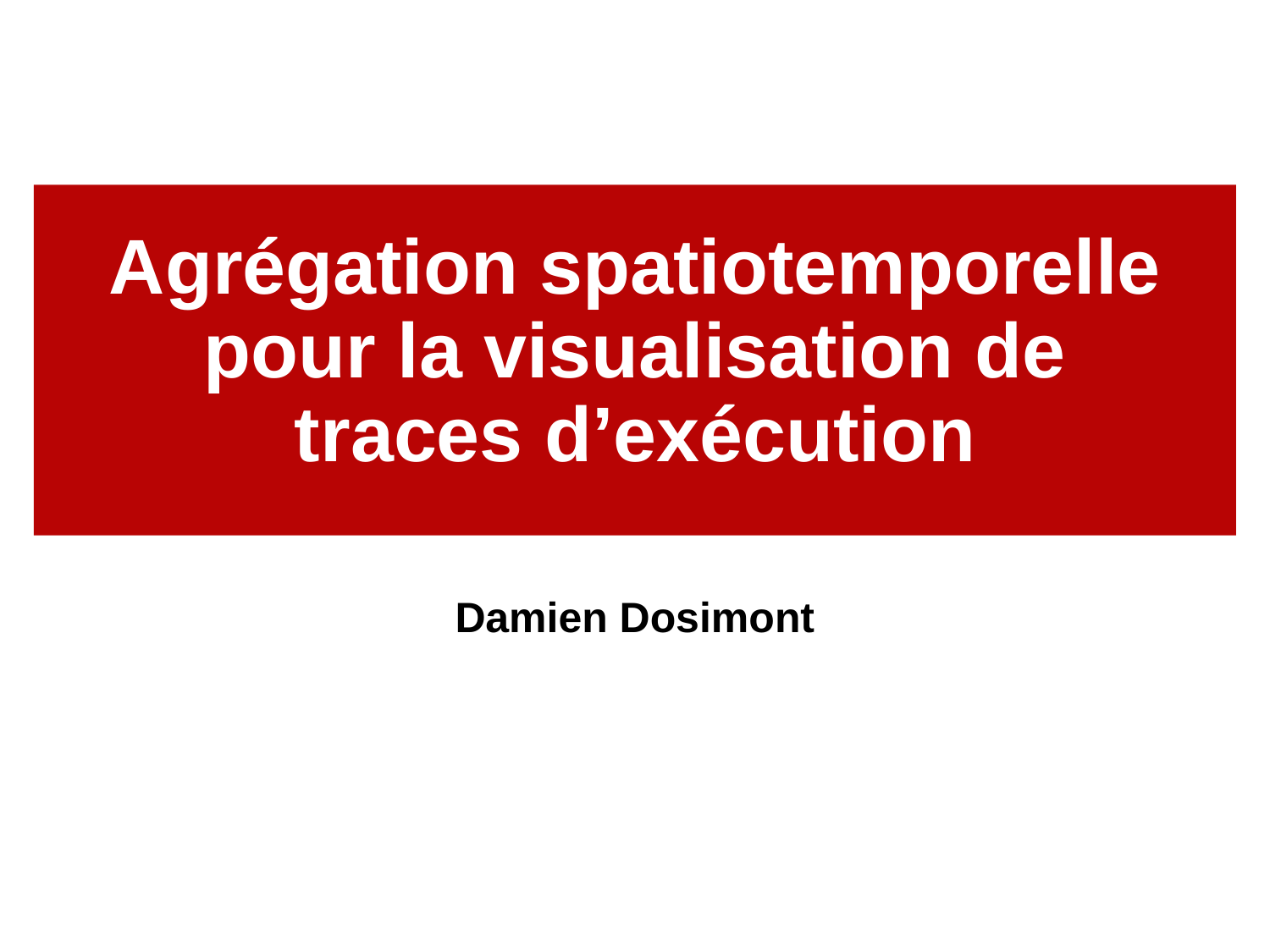

# Agrégation spatiotemporelle pour la visualisation de traces d’exécution
Damien Dosimont